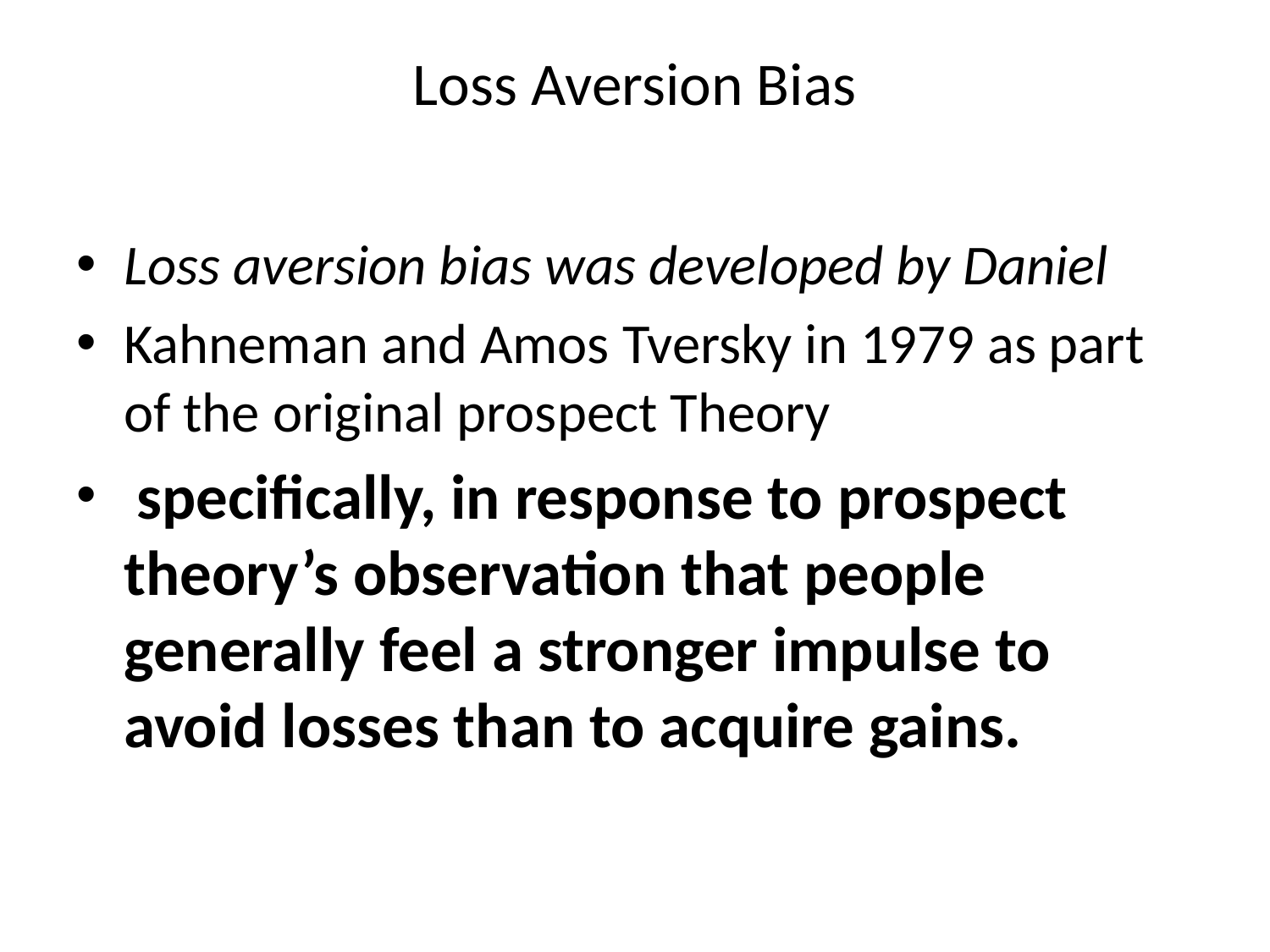

# Loss Aversion Bias
Loss aversion bias was developed by Daniel
Kahneman and Amos Tversky in 1979 as part of the original prospect Theory
 specifically, in response to prospect theory’s observation that people generally feel a stronger impulse to avoid losses than to acquire gains.